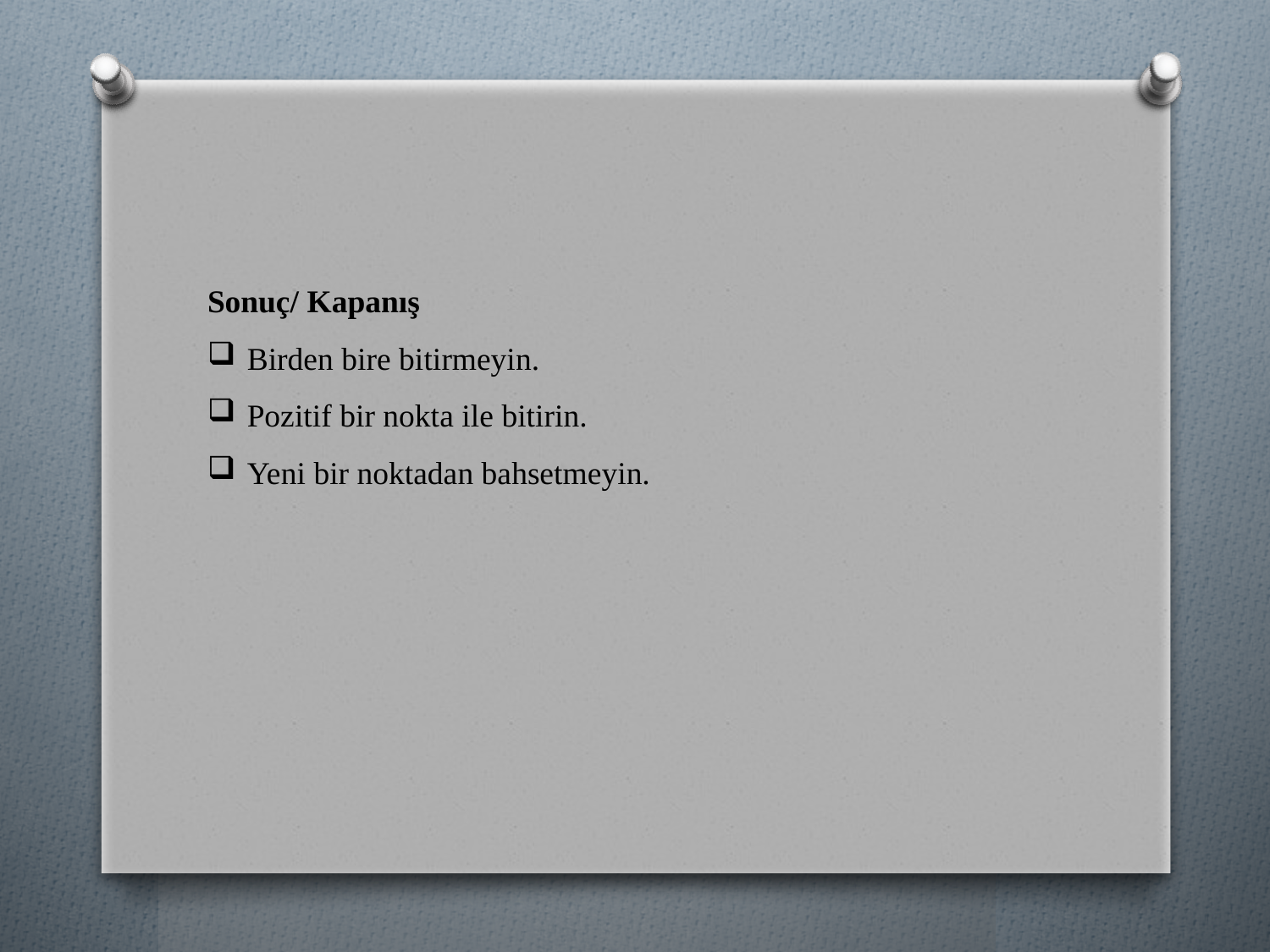

Sonuç/ Kapanış
Birden bire bitirmeyin.
Pozitif bir nokta ile bitirin.
Yeni bir noktadan bahsetmeyin.